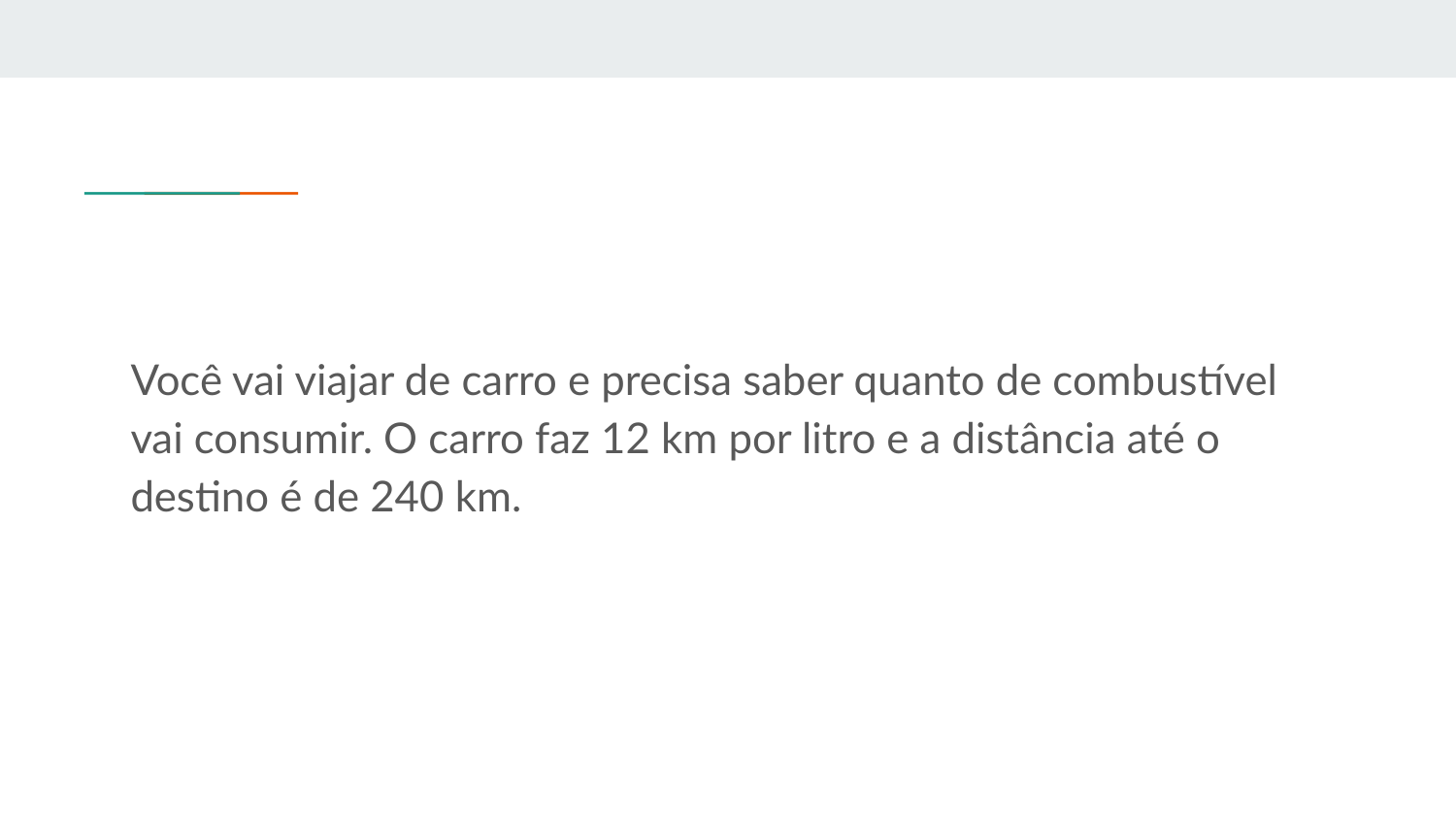

#
Você vai viajar de carro e precisa saber quanto de combustível vai consumir. O carro faz 12 km por litro e a distância até o destino é de 240 km.